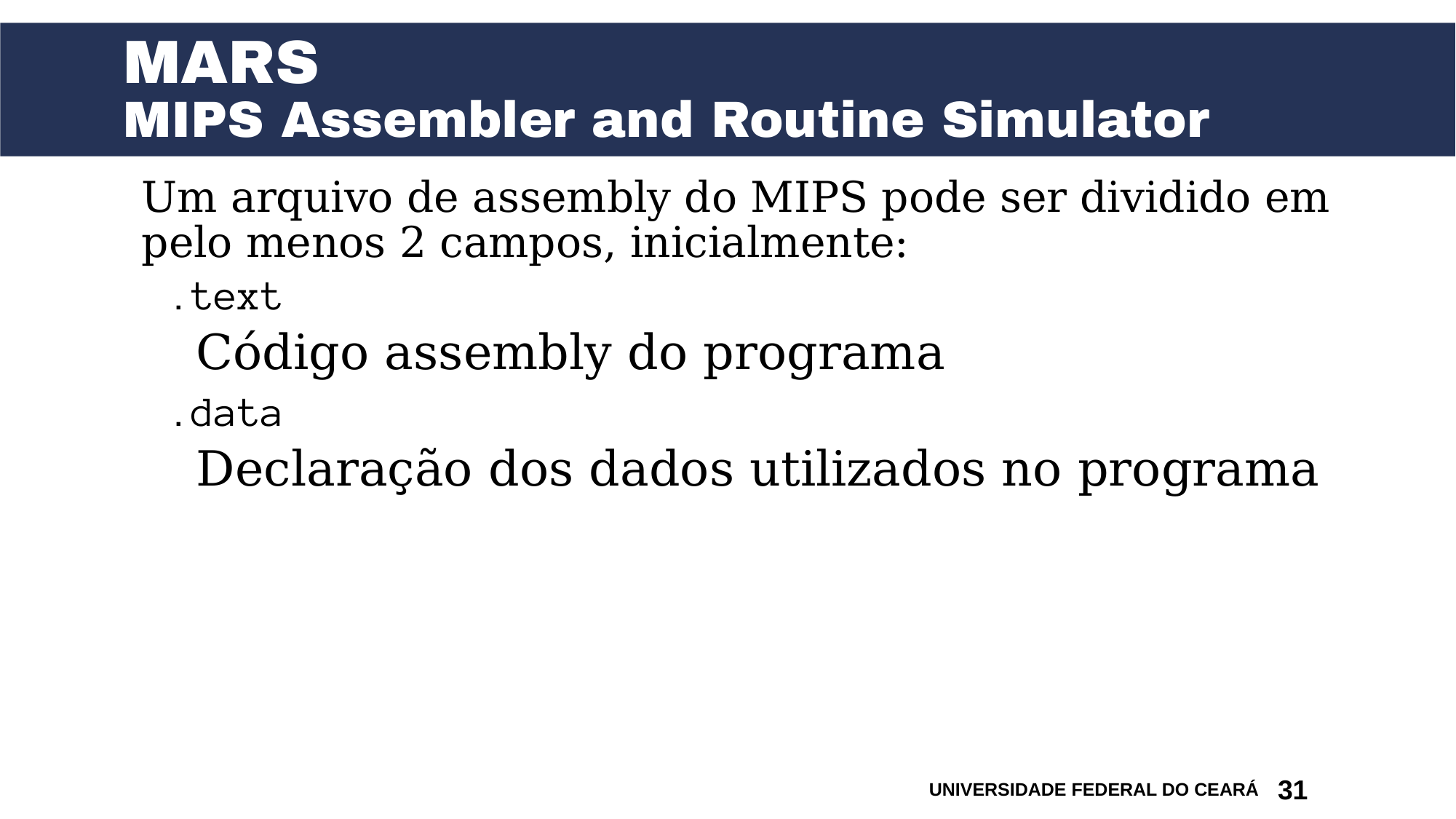

# MARS MIPS Assembler and Routine Simulator
Um arquivo de assembly do MIPS pode ser dividido em pelo menos 2 campos, inicialmente:
.text
Código assembly do programa
.data
Declaração dos dados utilizados no programa

UNIVERSIDADE FEDERAL DO CEARÁ
31